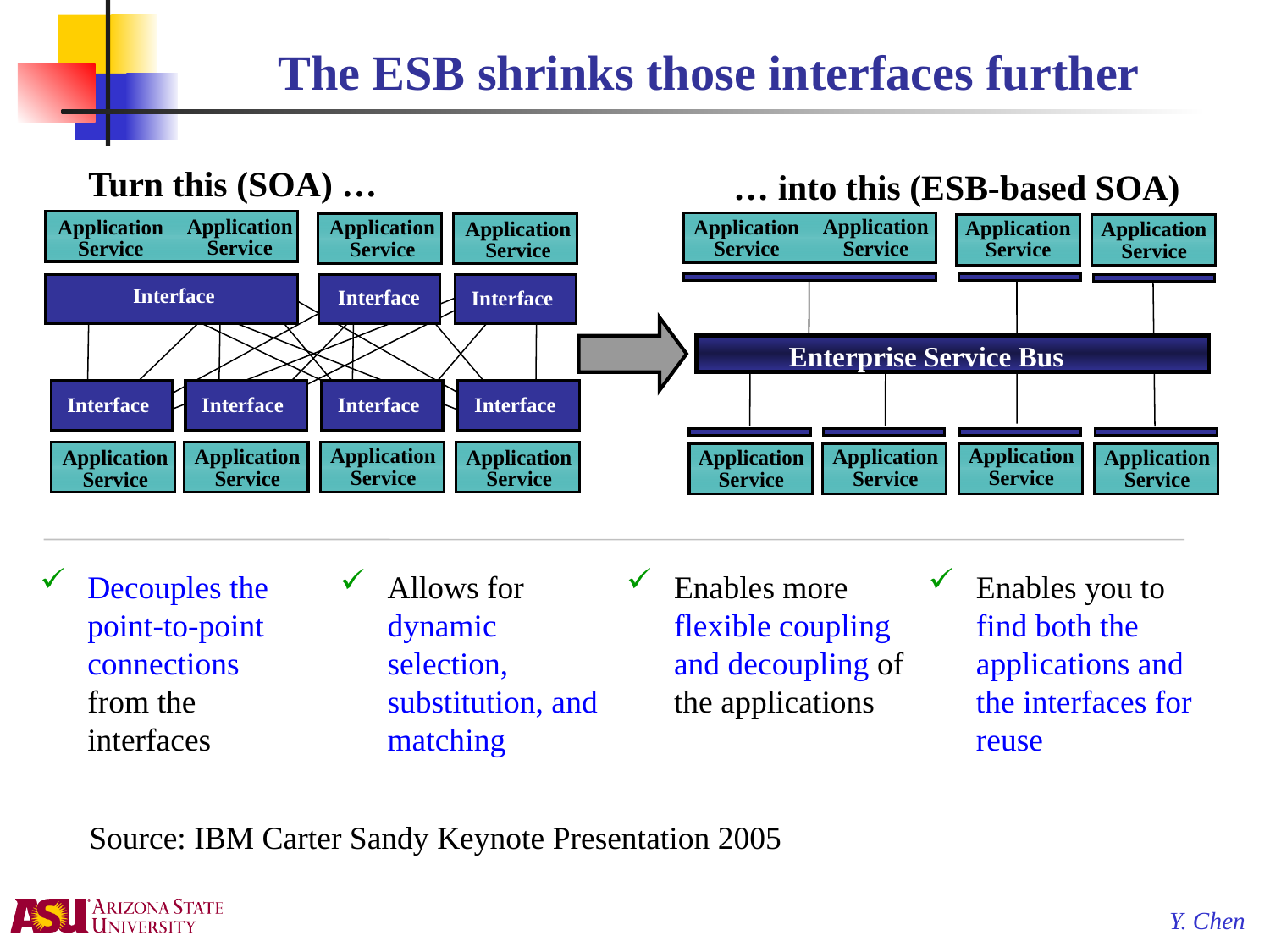

# The ESB shrinks those interfaces further
Turn this (SOA) …
… into this (ESB-based SOA)
Application
Service
Application
Service
Application
Service
Application
Service

Application
Service

Enterprise Service Bus

Application
Service
Application
Service
Application
Service
Application
Service

Application
Service

Application
Service
Application
Service

Interface
Interface
Interface

Interface
Interface
Interface
Interface
Application
Service
Application
Service
Application
Service
Application
Service

Decouples the point-to-point connections from the interfaces
Allows for dynamic selection, substitution, and matching
Enables more flexible coupling and decoupling of the applications
Enables you to find both the applications and the interfaces for reuse
Source: IBM Carter Sandy Keynote Presentation 2005